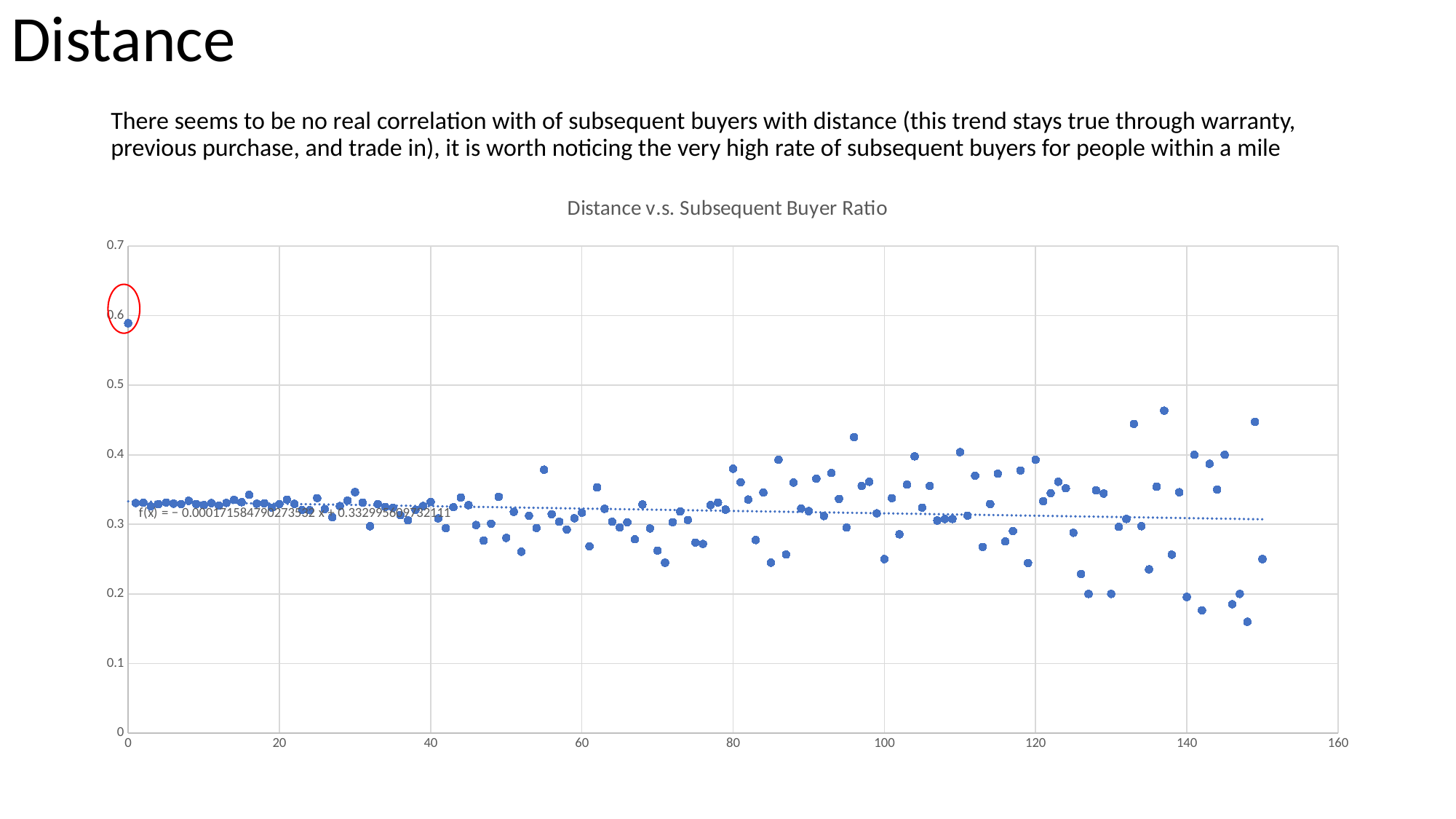

# Distance
There seems to be no real correlation with of subsequent buyers with distance (this trend stays true through warranty, previous purchase, and trade in), it is worth noticing the very high rate of subsequent buyers for people within a mile

### Chart: Distance v.s. Subsequent Buyer Ratio

| Category |  |
|---|---|